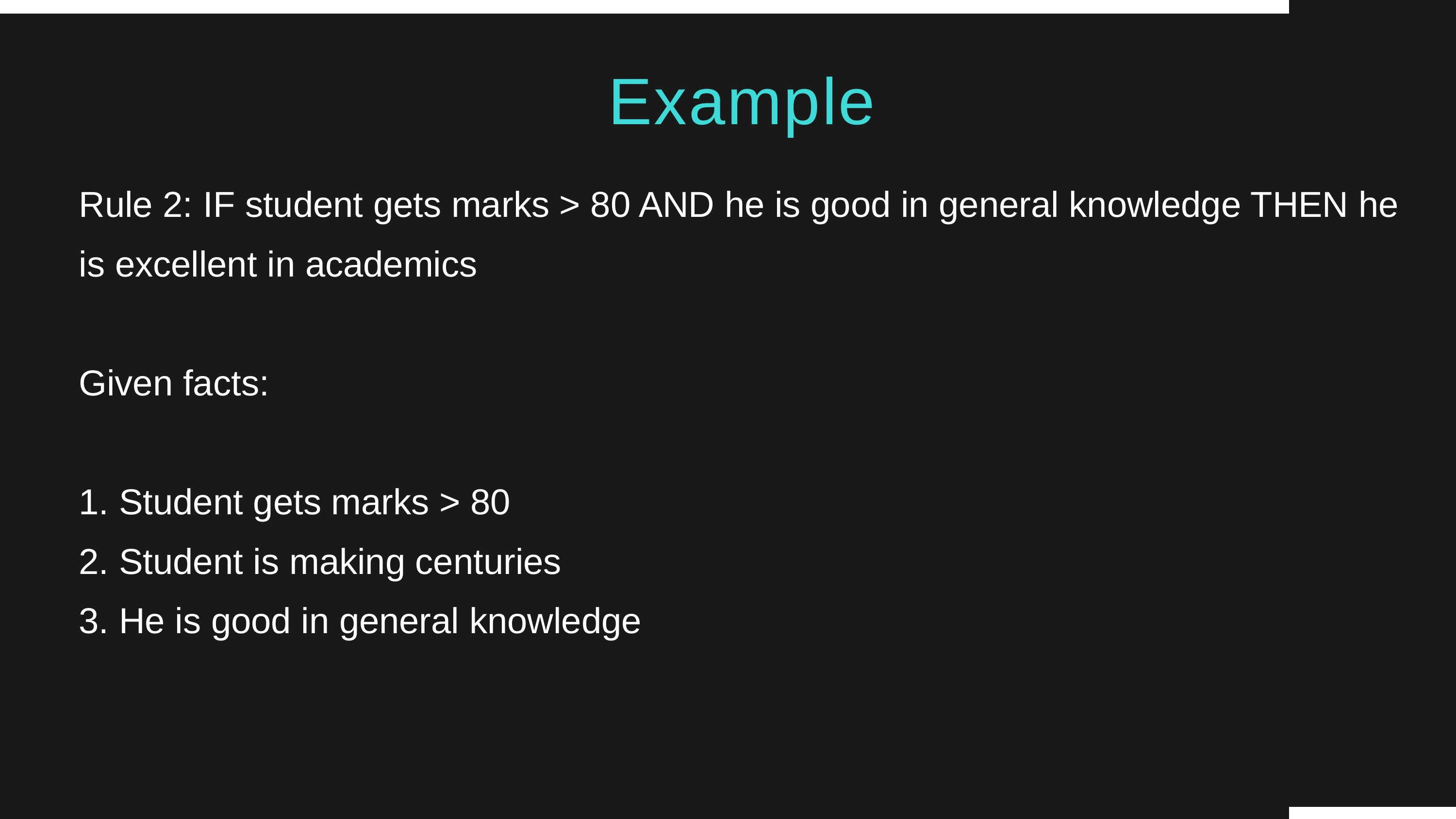

Example

Rule 2: IF student gets marks > 80 AND he is good in general knowledge THEN he is excellent in academics

Given facts:

1. Student gets marks > 80
2. Student is making centuries
3. He is good in general knowledge